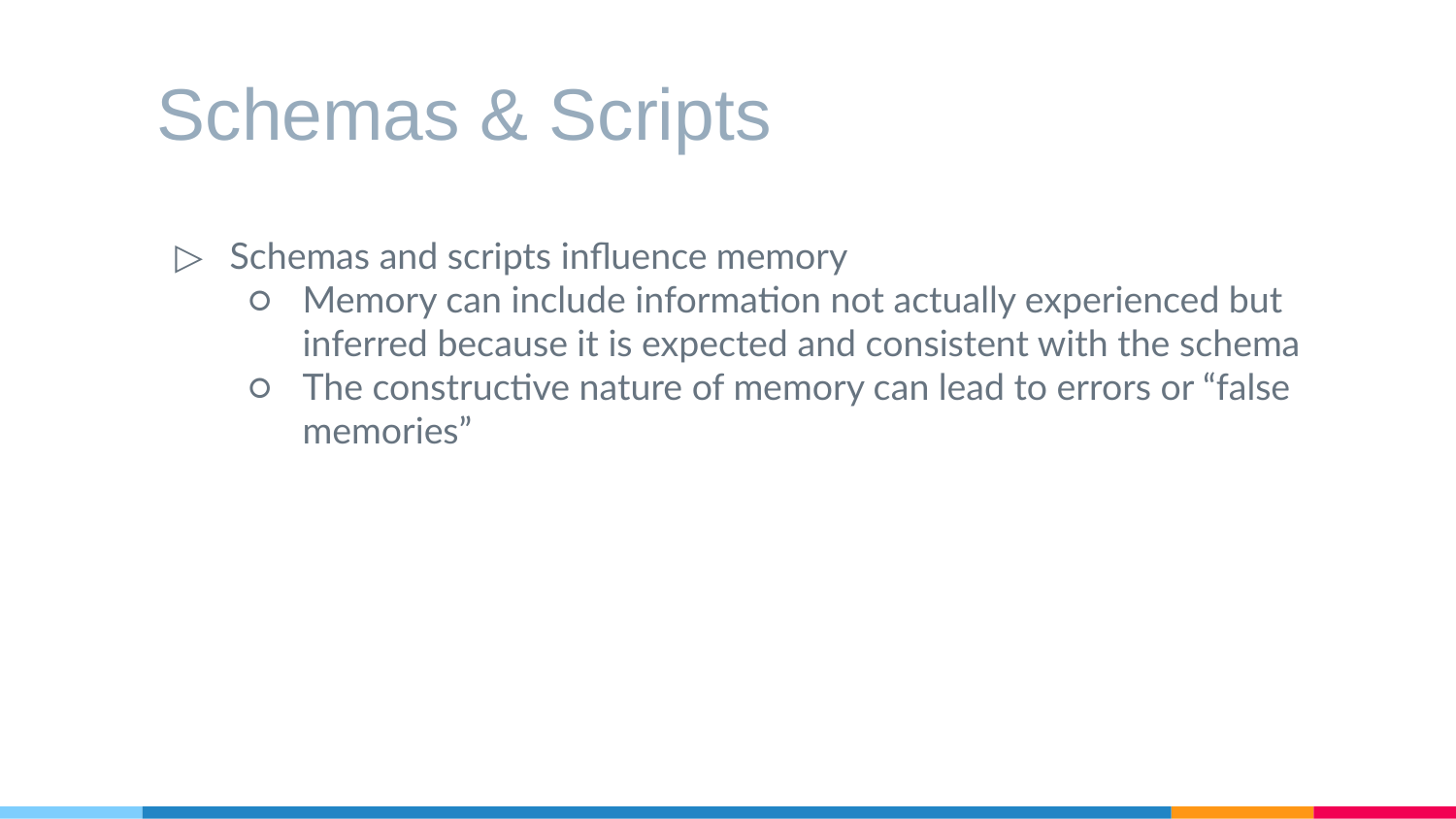

# Schemas & Scripts
Schemas and scripts influence memory
Memory can include information not actually experienced but inferred because it is expected and consistent with the schema
The constructive nature of memory can lead to errors or “false memories”